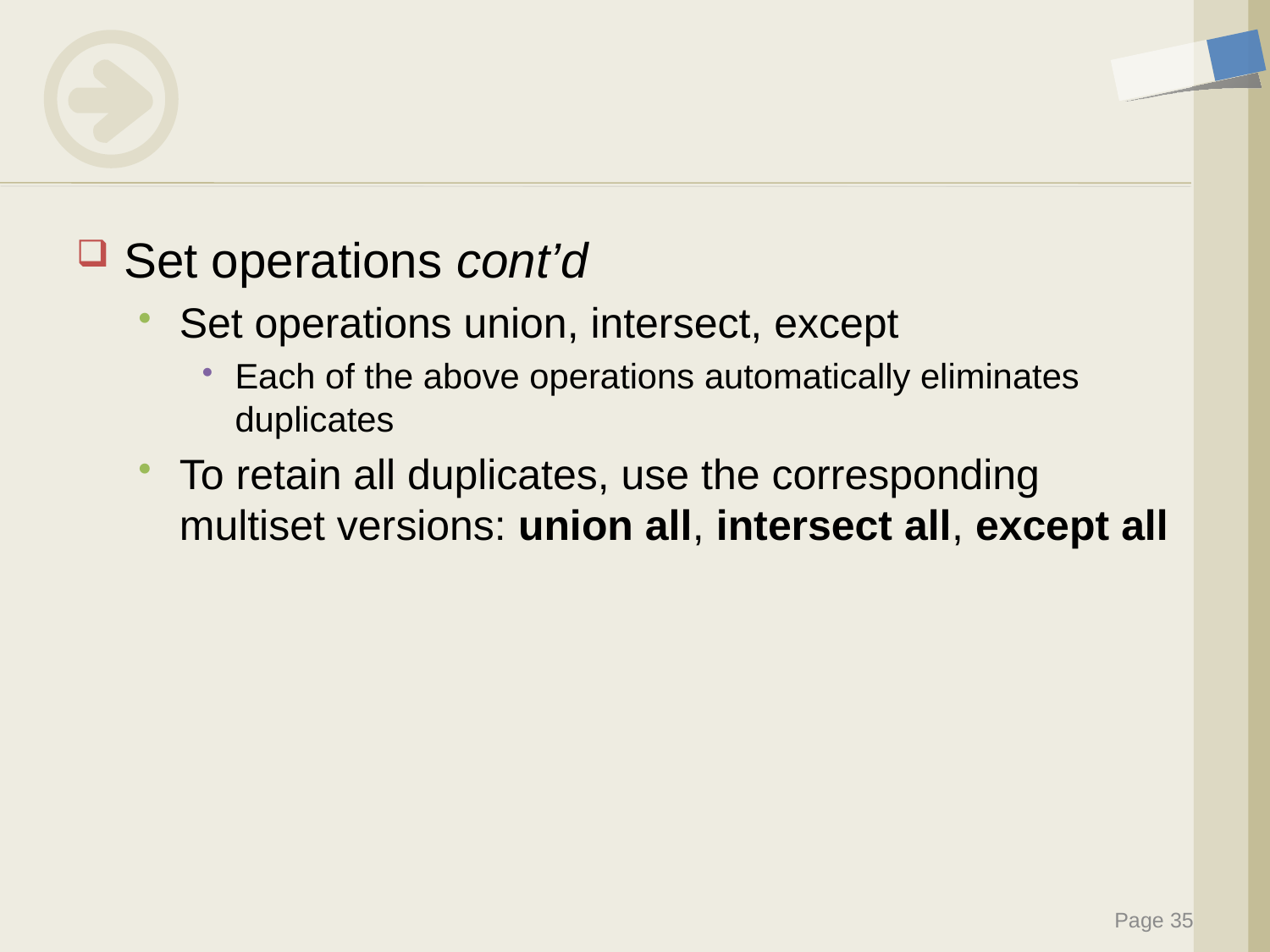

#
Set operations cont’d
Set operations union, intersect, except
Each of the above operations automatically eliminates duplicates
To retain all duplicates, use the corresponding multiset versions: union all, intersect all, except all
Page 35